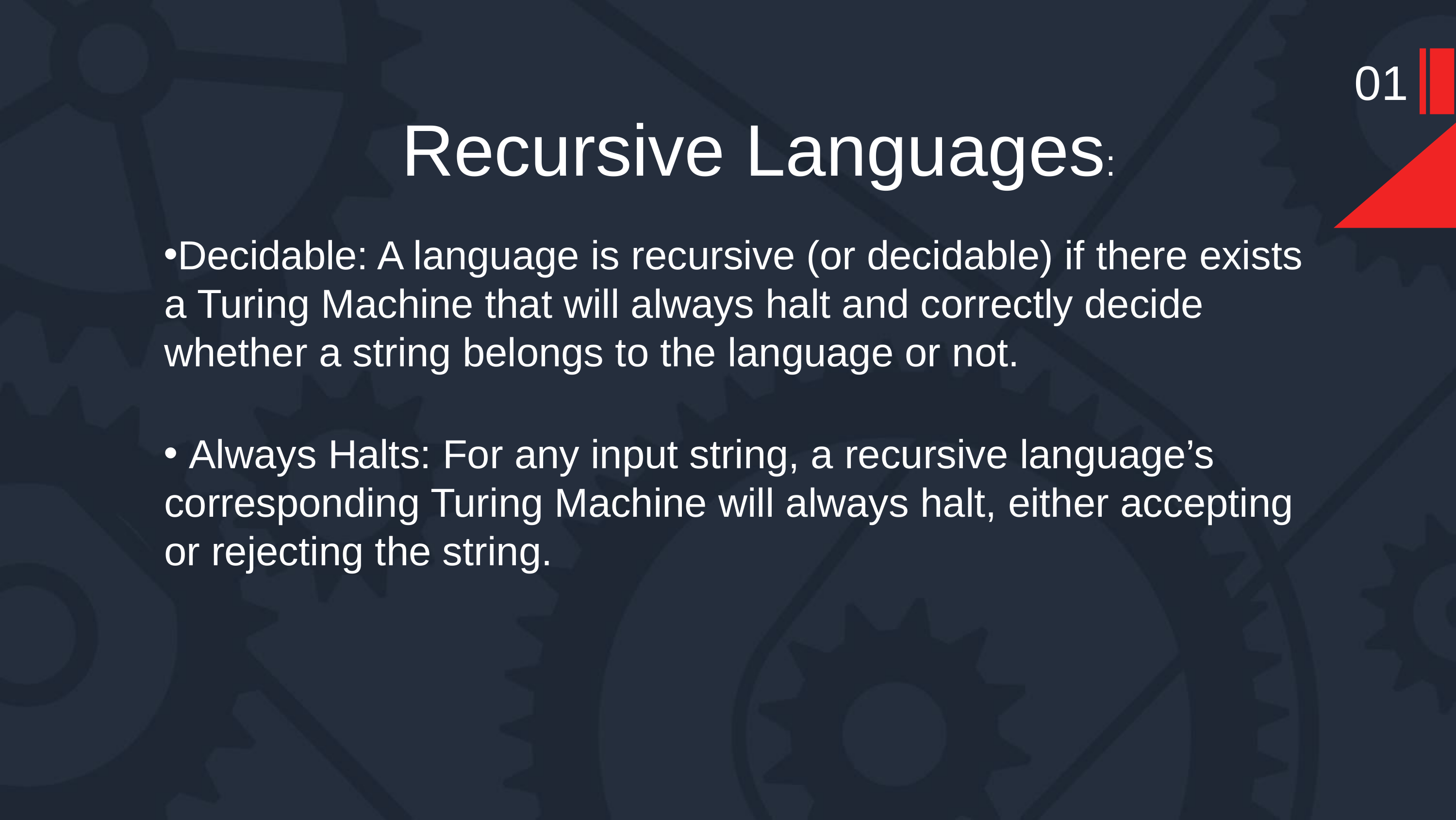

01

 Recursive Languages:

Decidable: A language is recursive (or decidable) if there exists a Turing Machine that will always halt and correctly decide whether a string belongs to the language or not.

 Always Halts: For any input string, a recursive language’s corresponding Turing Machine will always halt, either accepting or rejecting the string.